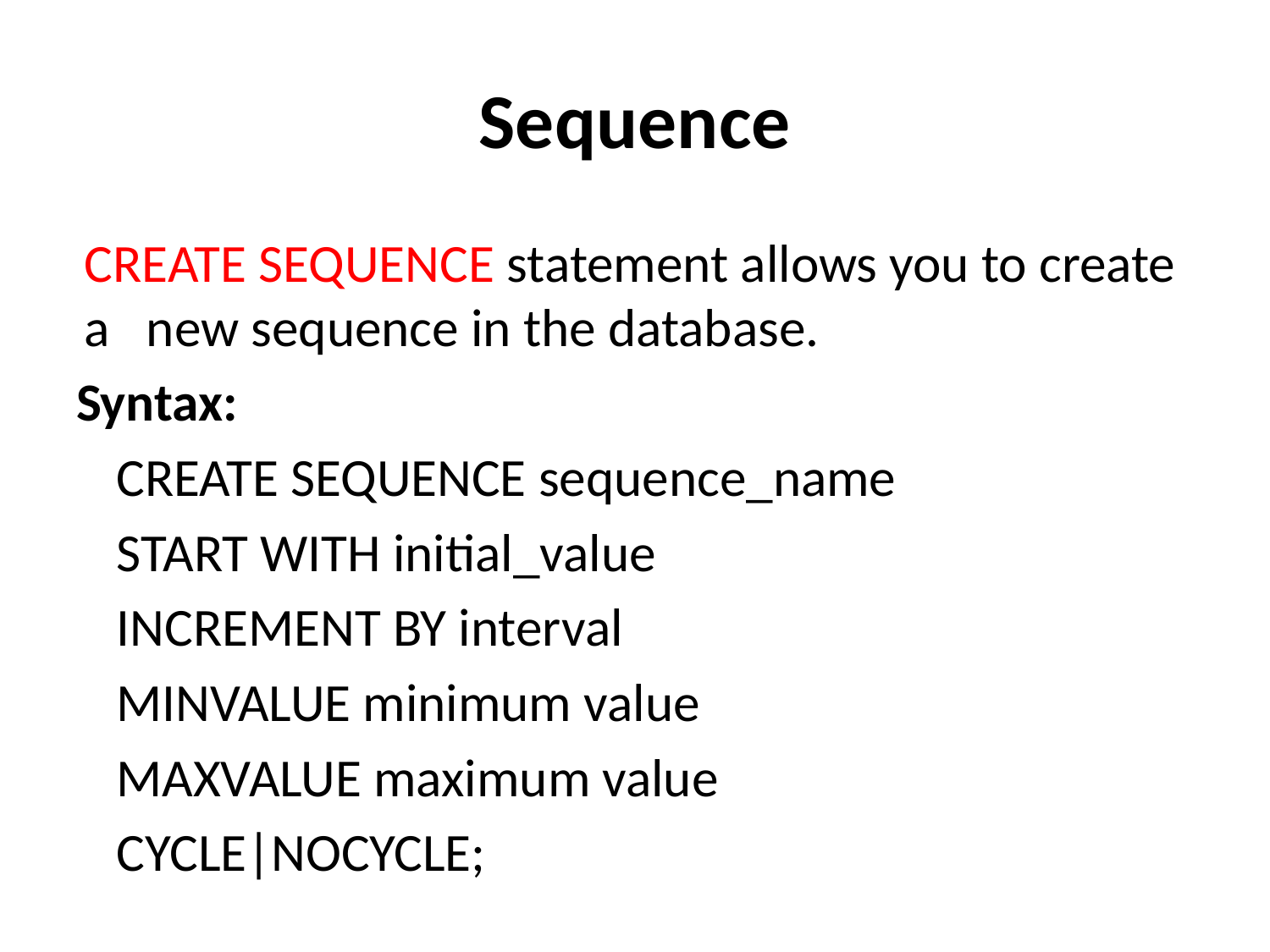

# Sequence
CREATE SEQUENCE statement allows you to create a   new sequence in the database.
Syntax:
CREATE SEQUENCE sequence_name
START WITH initial_value
INCREMENT BY interval
MINVALUE minimum value
MAXVALUE maximum value
CYCLE|NOCYCLE;